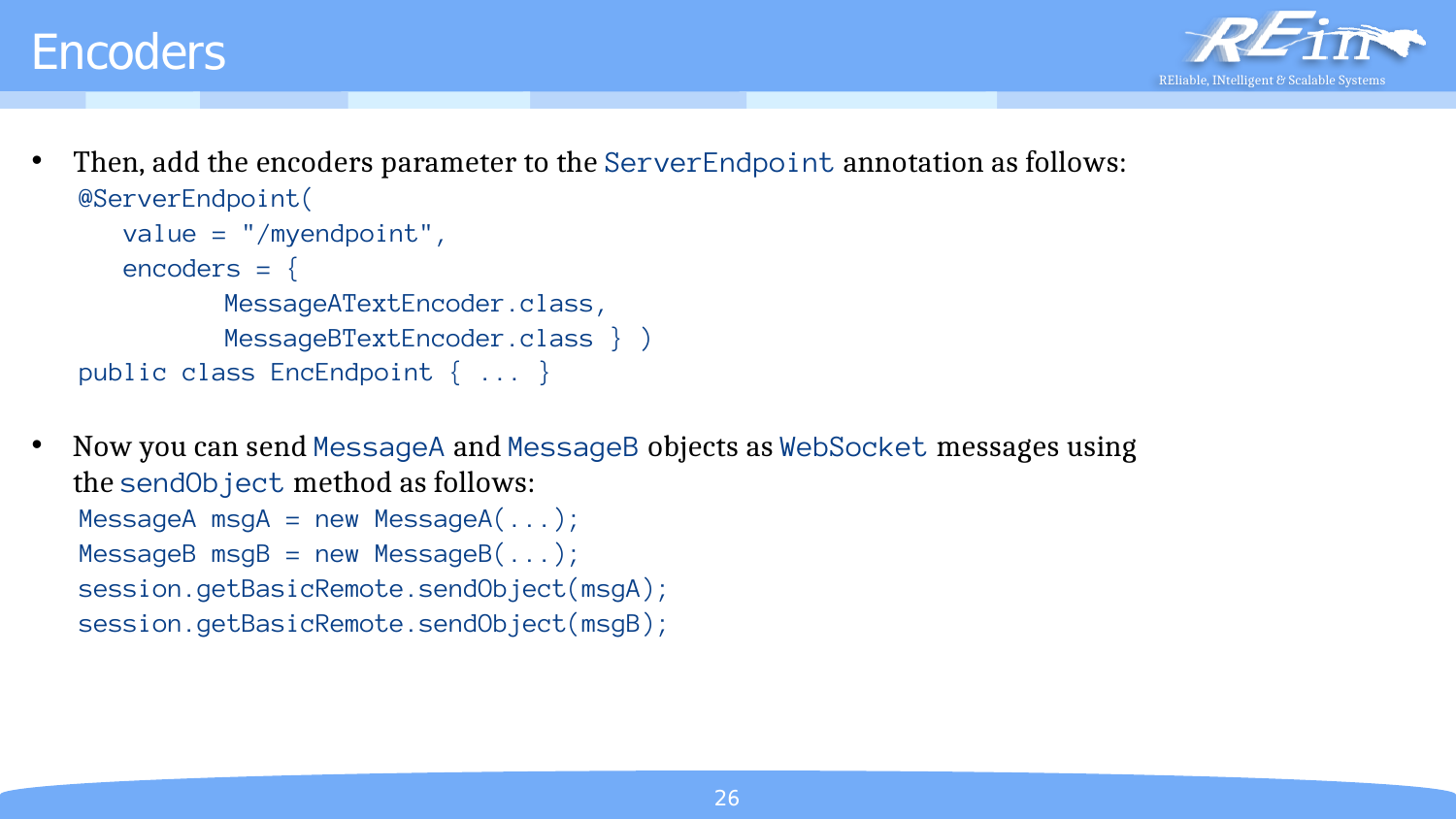

# Encoders
Then, add the encoders parameter to the ServerEndpoint annotation as follows:
@ServerEndpoint(
   value = "/myendpoint",
   encoders = {
	MessageATextEncoder.class,
	MessageBTextEncoder.class } )
public class EncEndpoint { ... }

Now you can send MessageA and MessageB objects as WebSocket messages using the sendObject method as follows:
MessageA msgA = new MessageA(...);
MessageB msgB = new MessageB(...);
session.getBasicRemote.sendObject(msgA);
session.getBasicRemote.sendObject(msgB);

26